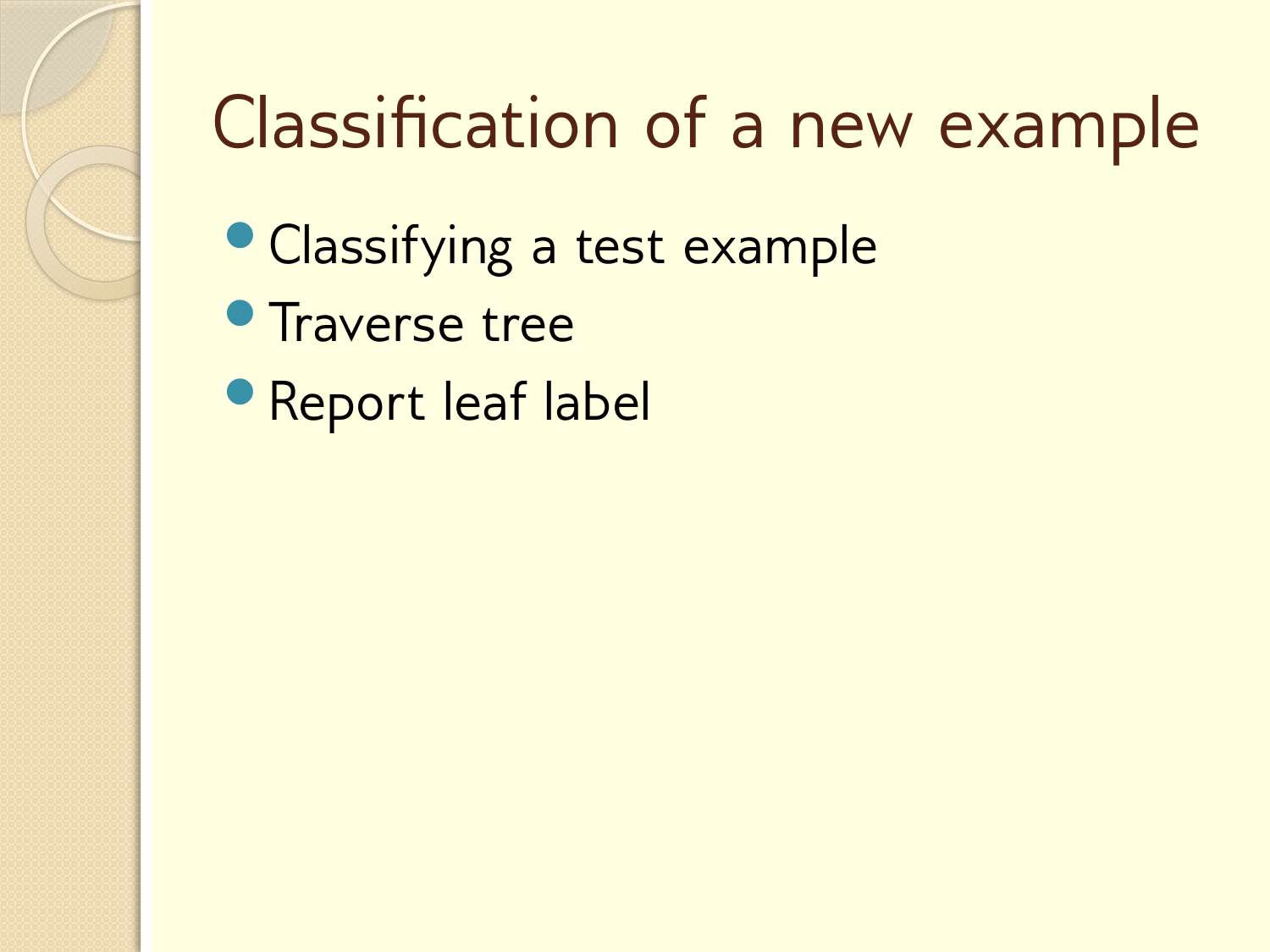

# Classification of a new example
Classifying a test example
Traverse tree
Report leaf label